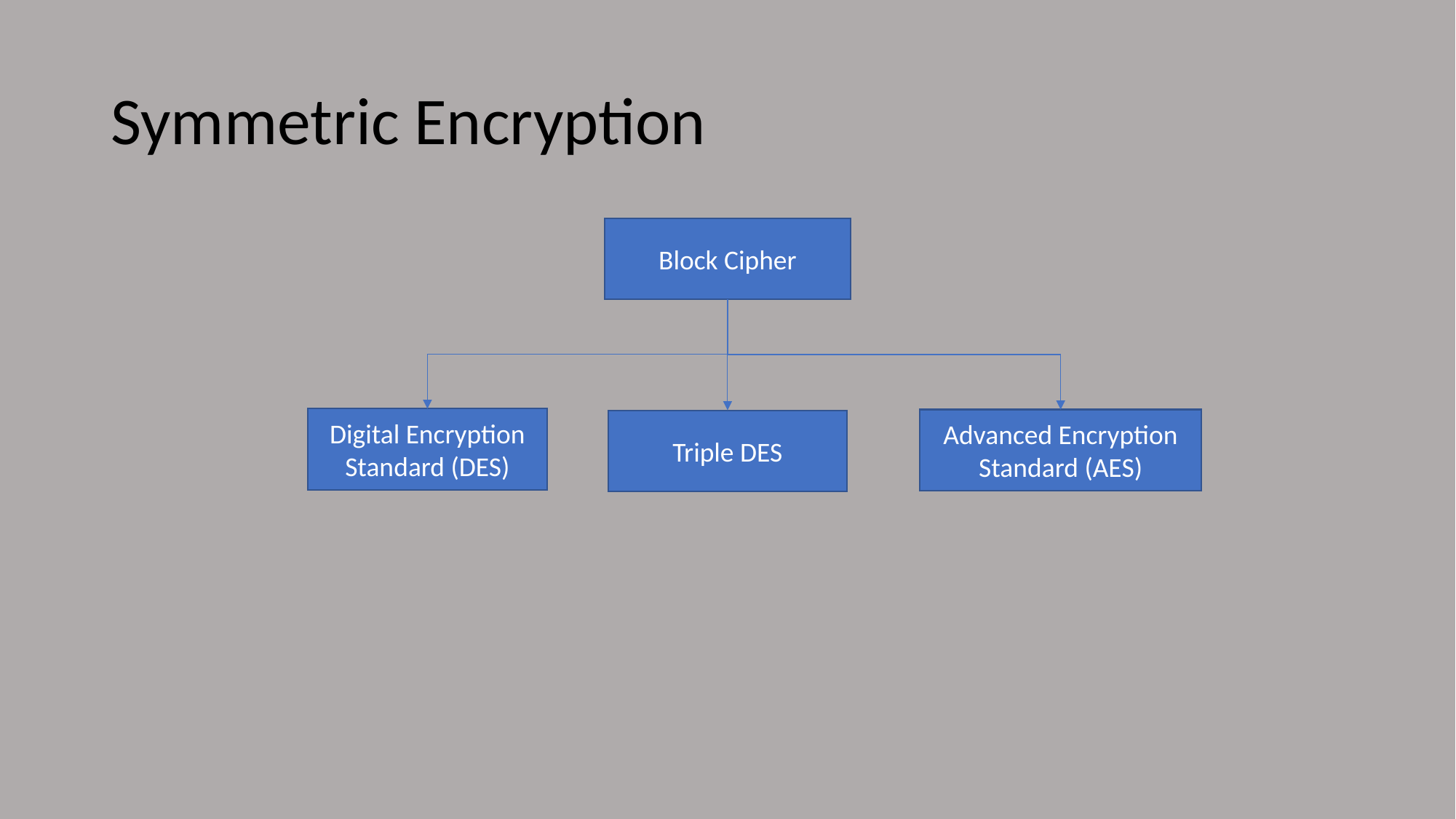

# Symmetric Encryption
Block Cipher
Digital Encryption Standard (DES)
Advanced Encryption Standard (AES)
Triple DES